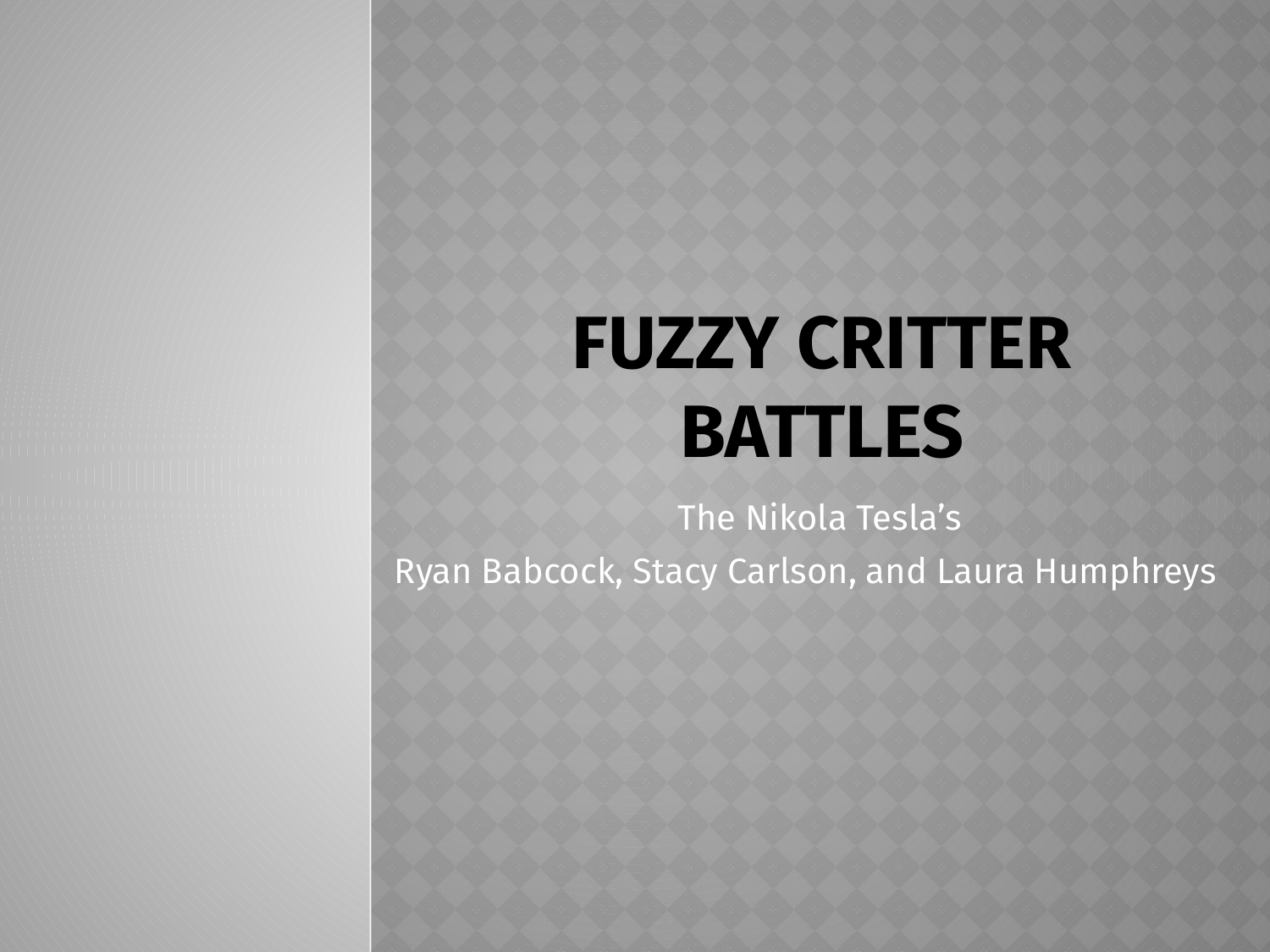

# Fuzzy Critter Battles
 The Nikola Tesla’s
Ryan Babcock, Stacy Carlson, and Laura Humphreys